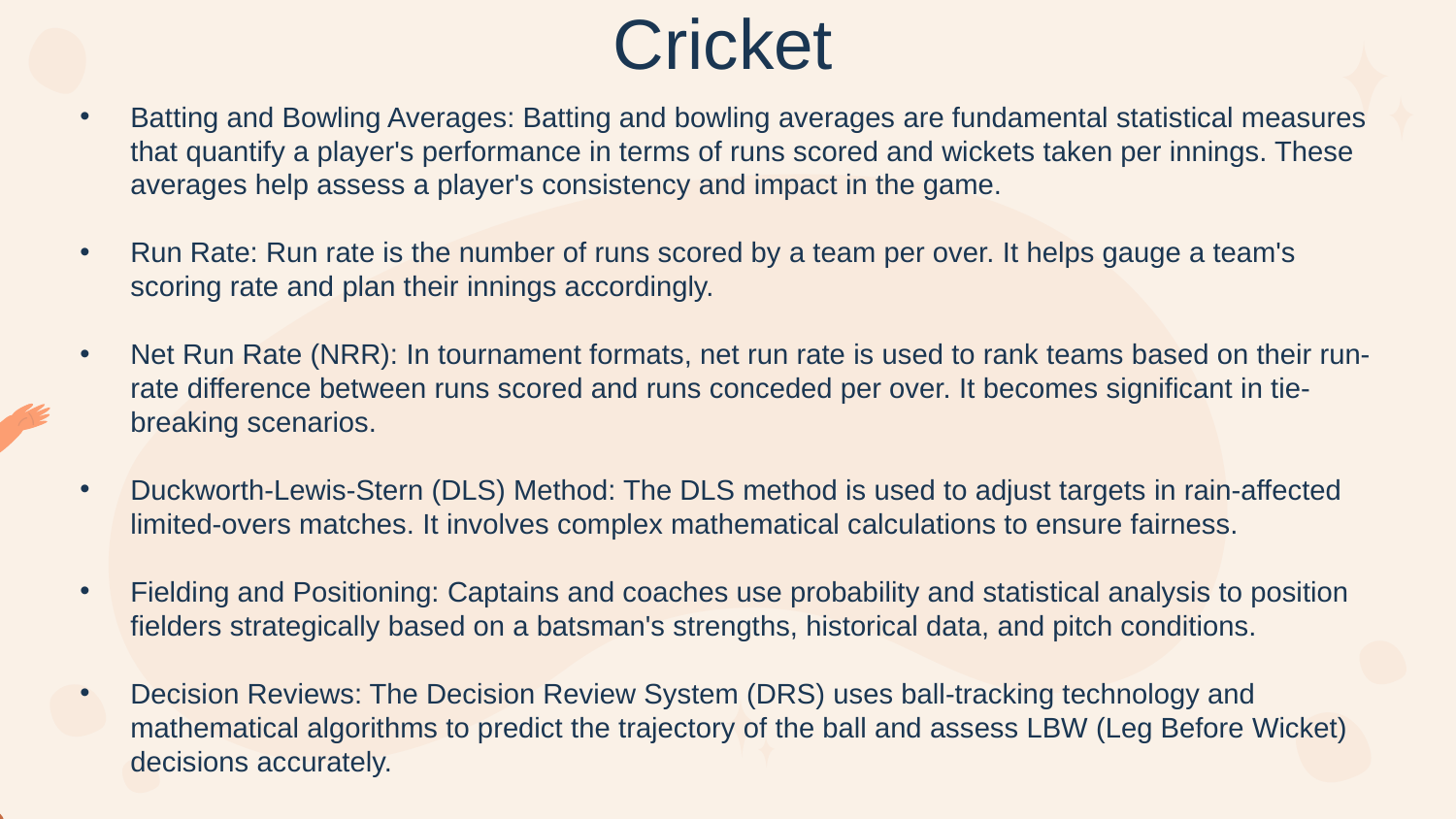

# Cricket
Batting and Bowling Averages: Batting and bowling averages are fundamental statistical measures that quantify a player's performance in terms of runs scored and wickets taken per innings. These averages help assess a player's consistency and impact in the game.

Run Rate: Run rate is the number of runs scored by a team per over. It helps gauge a team's scoring rate and plan their innings accordingly.

Net Run Rate (NRR): In tournament formats, net run rate is used to rank teams based on their run-rate difference between runs scored and runs conceded per over. It becomes significant in tie-breaking scenarios.

Duckworth-Lewis-Stern (DLS) Method: The DLS method is used to adjust targets in rain-affected limited-overs matches. It involves complex mathematical calculations to ensure fairness.

Fielding and Positioning: Captains and coaches use probability and statistical analysis to position fielders strategically based on a batsman's strengths, historical data, and pitch conditions.

Decision Reviews: The Decision Review System (DRS) uses ball-tracking technology and mathematical algorithms to predict the trajectory of the ball and assess LBW (Leg Before Wicket) decisions accurately.